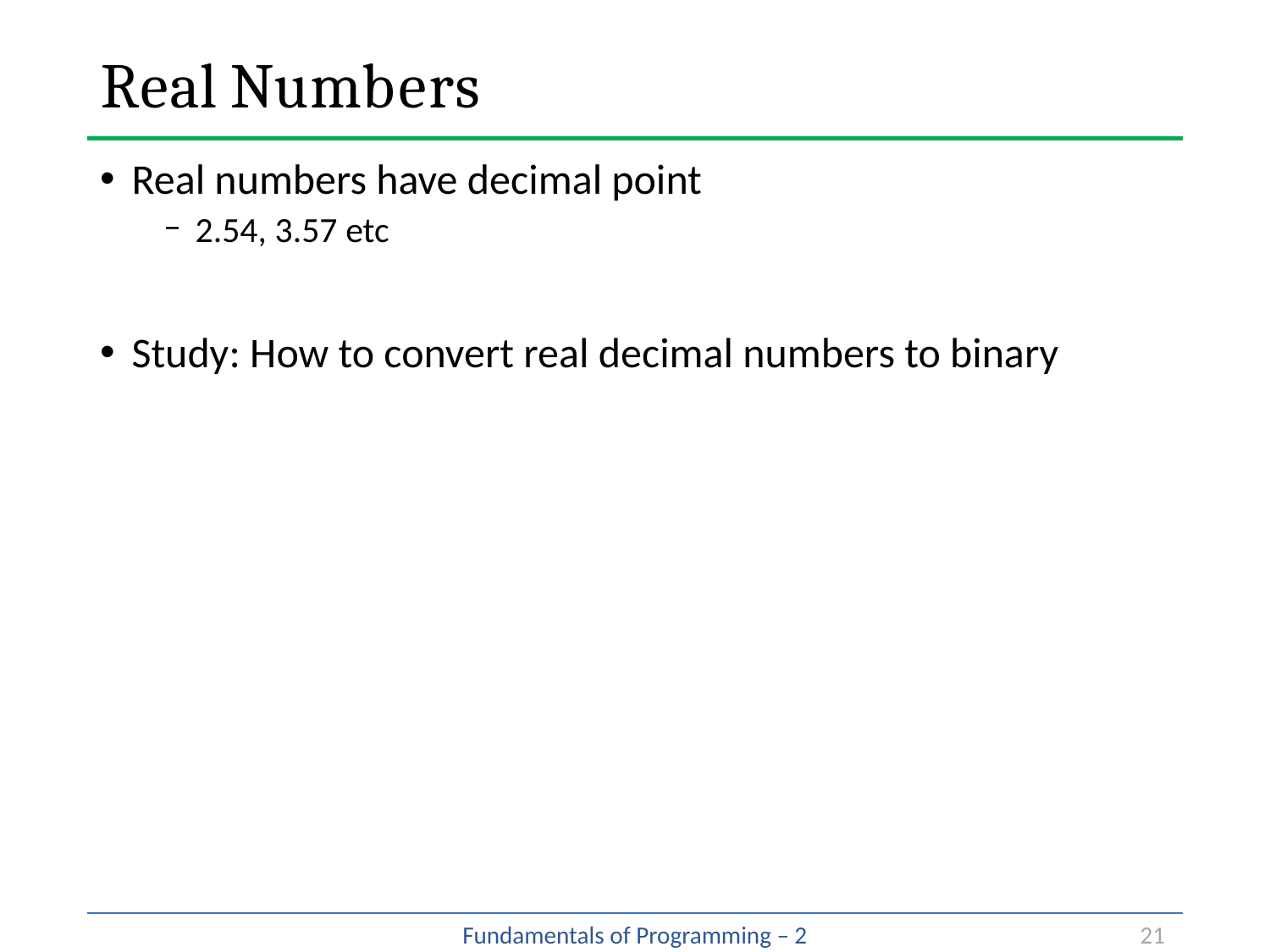

# Real Numbers
Real numbers have decimal point
2.54, 3.57 etc

Study: How to convert real decimal numbers to binary
21